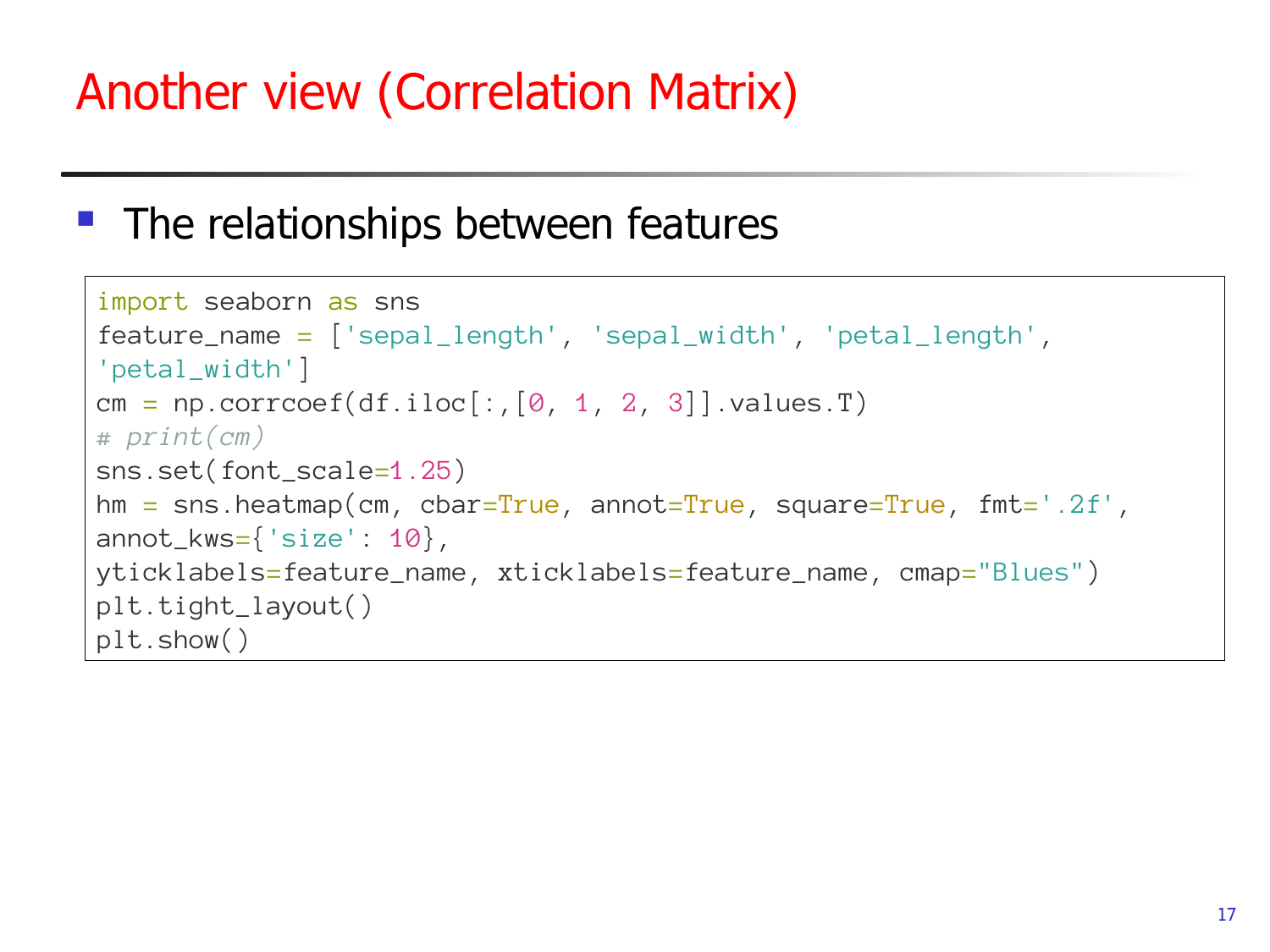

# Another view (Correlation Matrix)
The relationships between features
import seaborn as sns
feature_name = ['sepal_length', 'sepal_width', 'petal_length', 'petal_width']
cm = np.corrcoef(df.iloc[:,[0, 1, 2, 3]].values.T)
# print(cm)
sns.set(font_scale=1.25)
hm = sns.heatmap(cm, cbar=True, annot=True, square=True, fmt='.2f', annot_kws={'size': 10},
yticklabels=feature_name, xticklabels=feature_name, cmap="Blues")
plt.tight_layout()
plt.show()
17